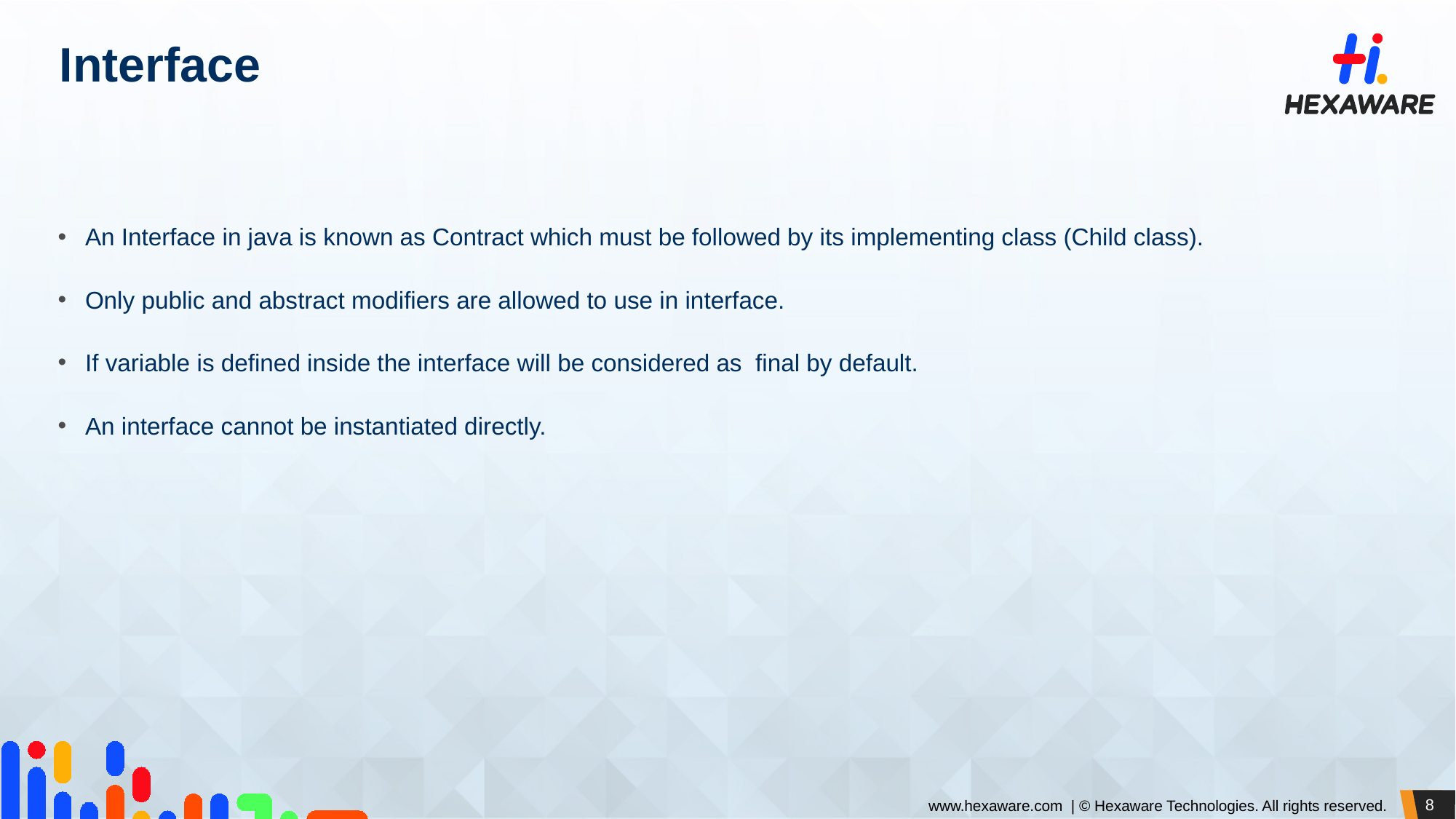

# Interface
An Interface in java is known as Contract which must be followed by its implementing class (Child class).
Only public and abstract modifiers are allowed to use in interface.
If variable is defined inside the interface will be considered as  final by default.
An interface cannot be instantiated directly.